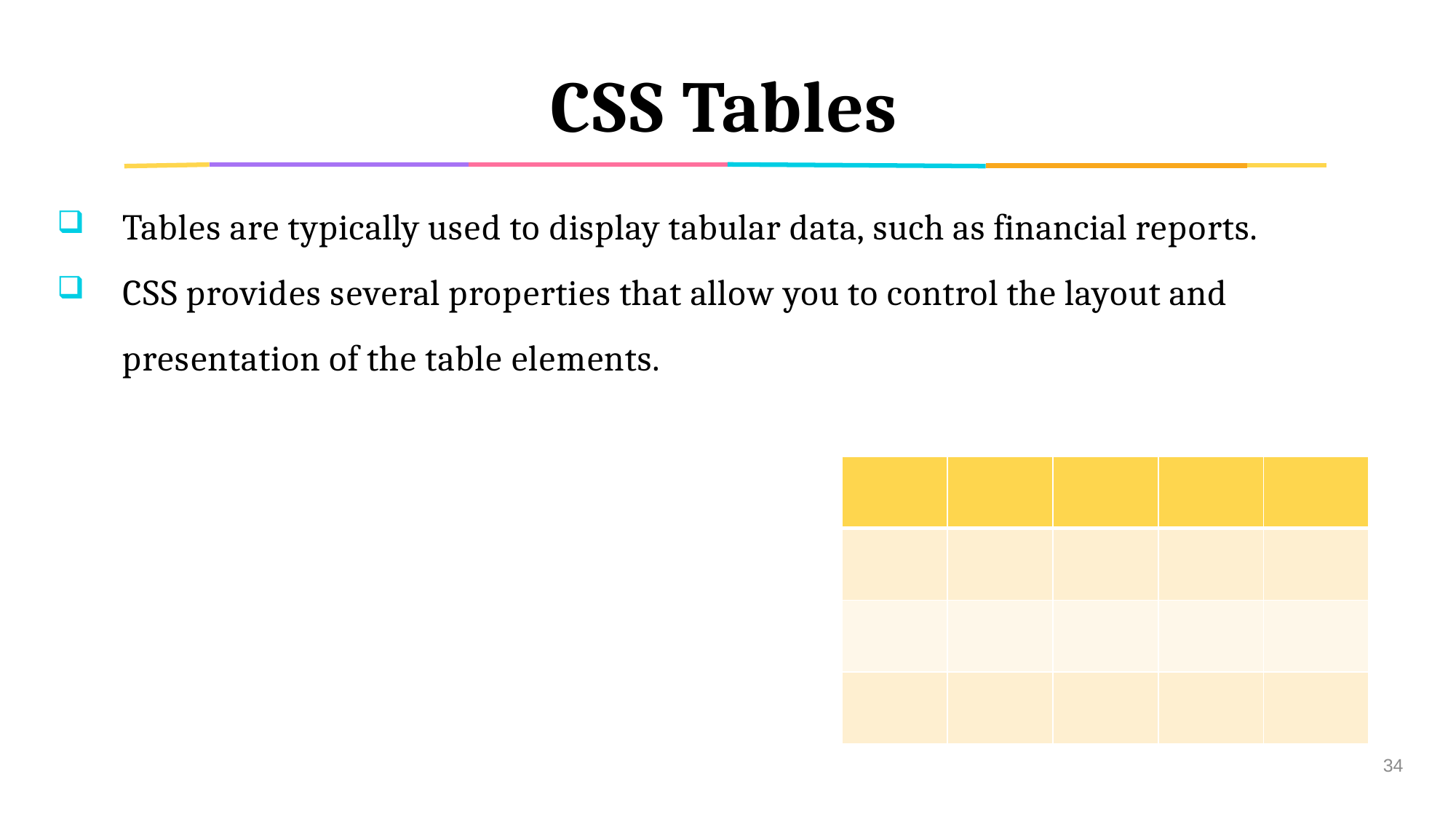

# CSS Tables
Tables are typically used to display tabular data, such as financial reports.
CSS provides several properties that allow you to control the layout and presentation of the table elements.
|  |  |  |  |  |
| --- | --- | --- | --- | --- |
|  |  |  |  |  |
|  |  |  |  |  |
|  |  |  |  |  |
34